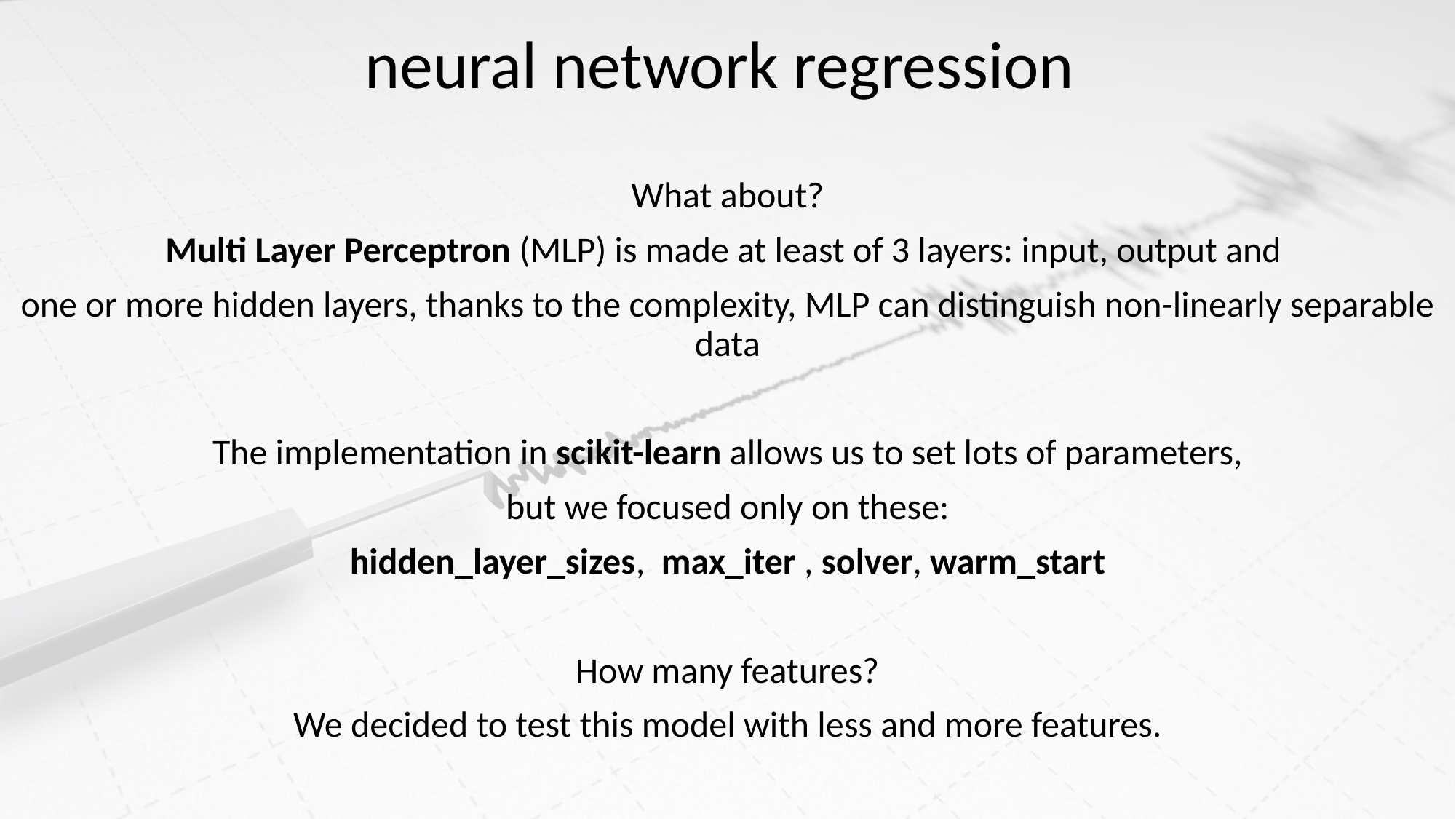

neural network regression
What about?
Multi Layer Perceptron (MLP) is made at least of 3 layers: input, output and
one or more hidden layers, thanks to the complexity, MLP can distinguish non-linearly separable data

The implementation in scikit-learn allows us to set lots of parameters,
but we focused only on these:
hidden_layer_sizes,  max_iter , solver, warm_start

How many features?
We decided to test this model with less and more features.